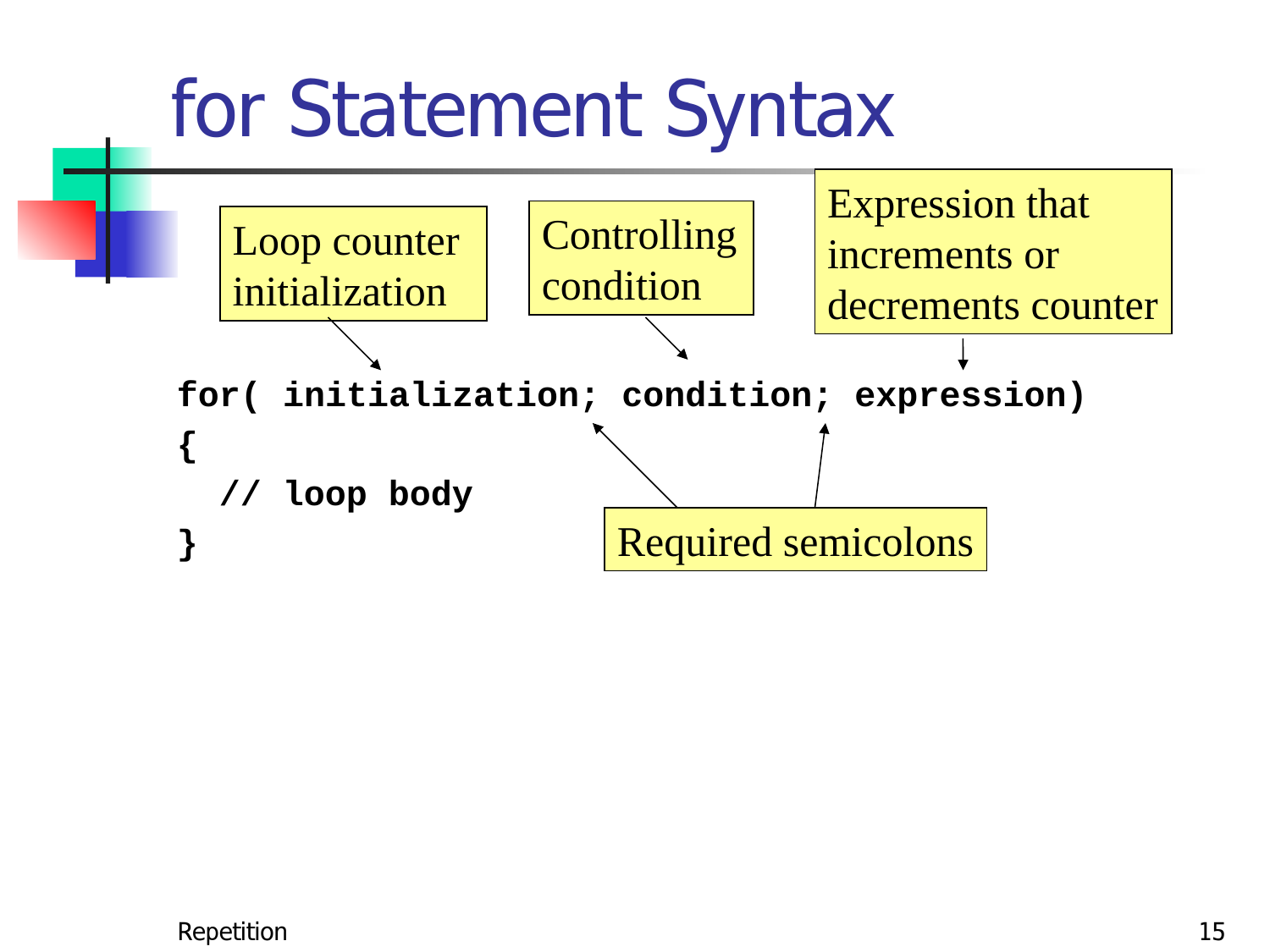

# for Statement Syntax
Expression that increments or decrements counter
Controlling condition
Loop counter initialization

for( initialization; condition; expression)
{
  // loop body
}

Required semicolons
Repetition
15